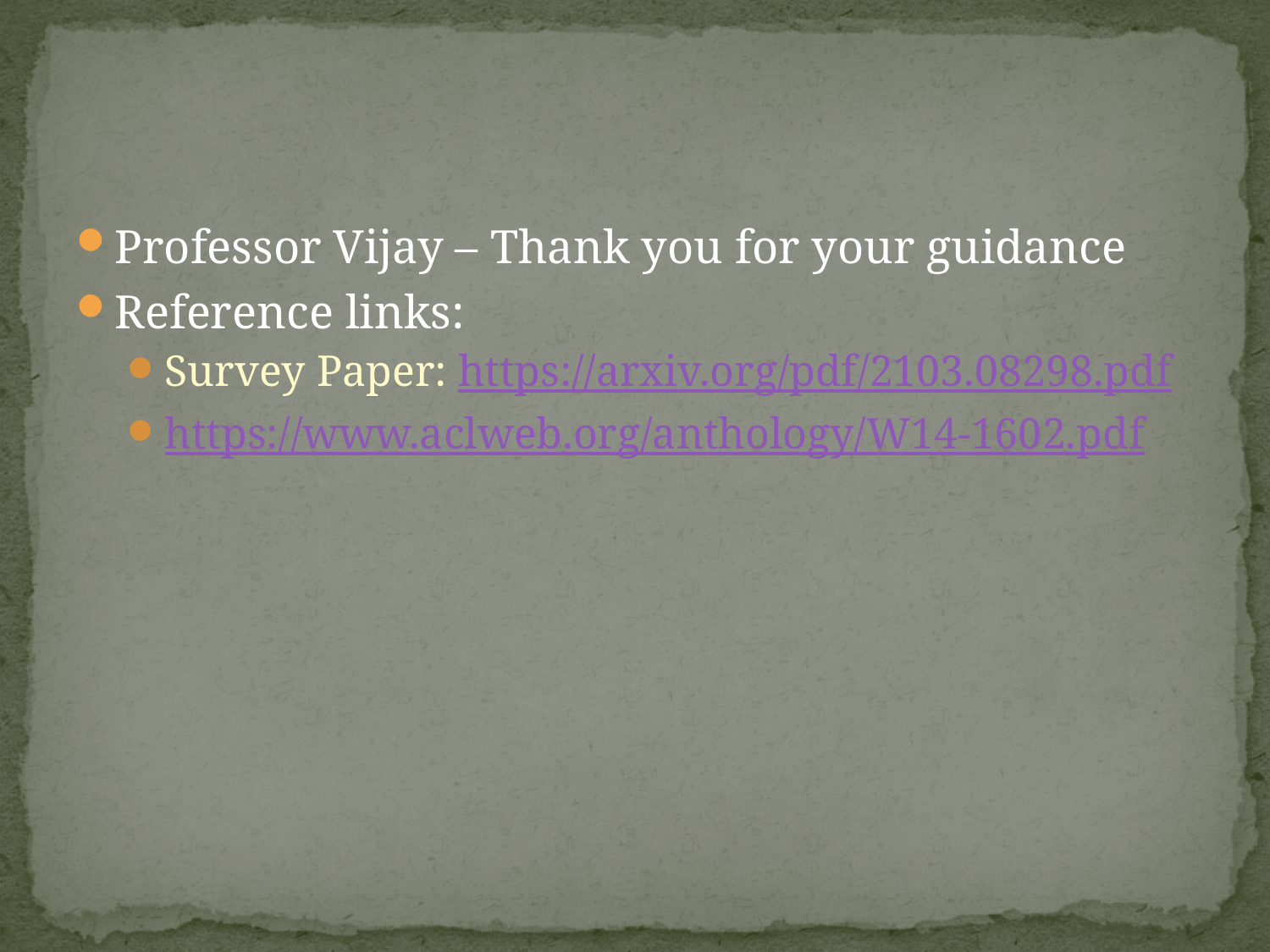

#
Professor Vijay – Thank you for your guidance
Reference links:
Survey Paper: https://arxiv.org/pdf/2103.08298.pdf
https://www.aclweb.org/anthology/W14-1602.pdf